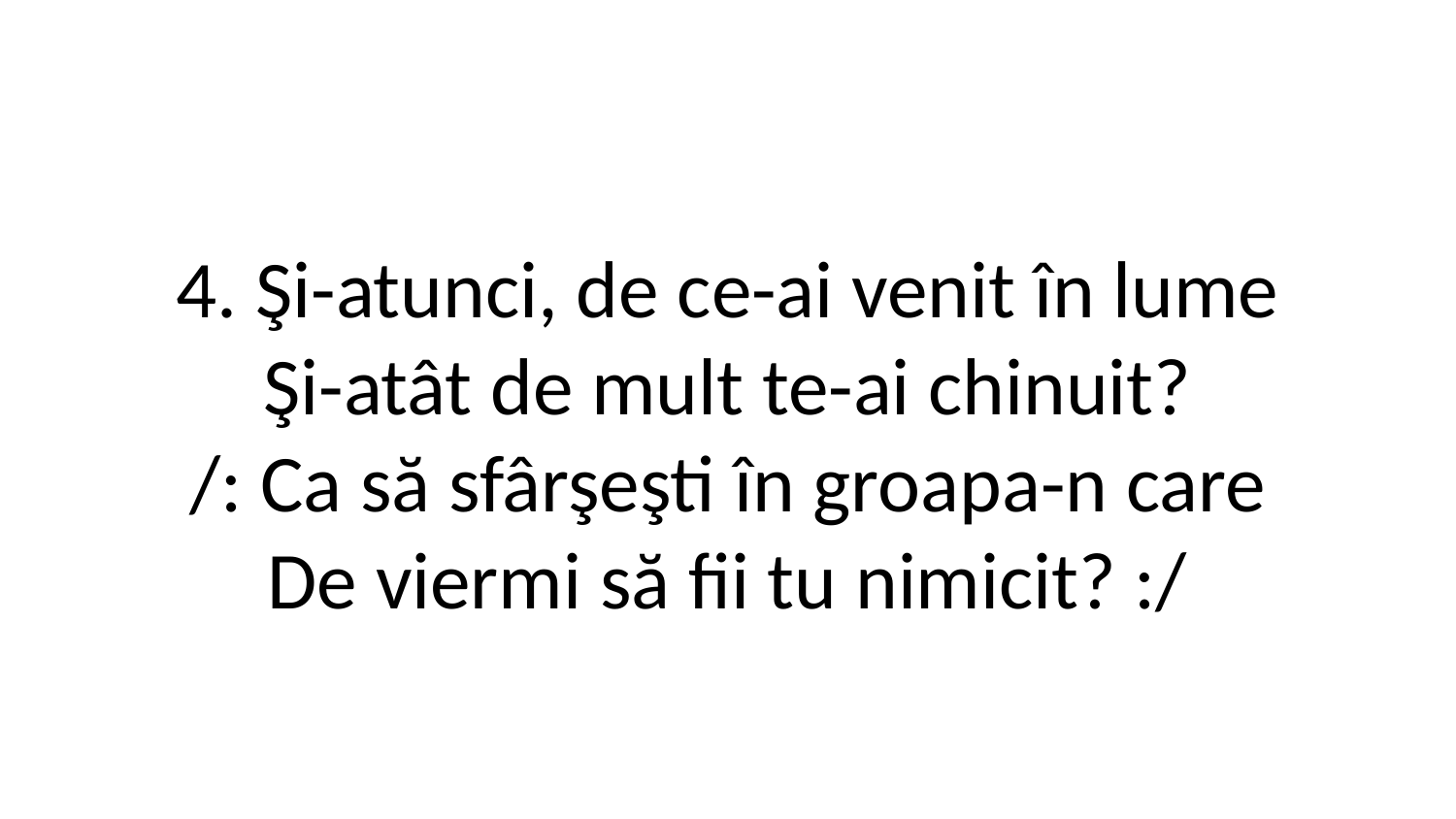

4. Şi-atunci, de ce-ai venit în lume
Şi-atât de mult te-ai chinuit?
/: Ca să sfârşeşti în groapa-n care
De viermi să fii tu nimicit? :/